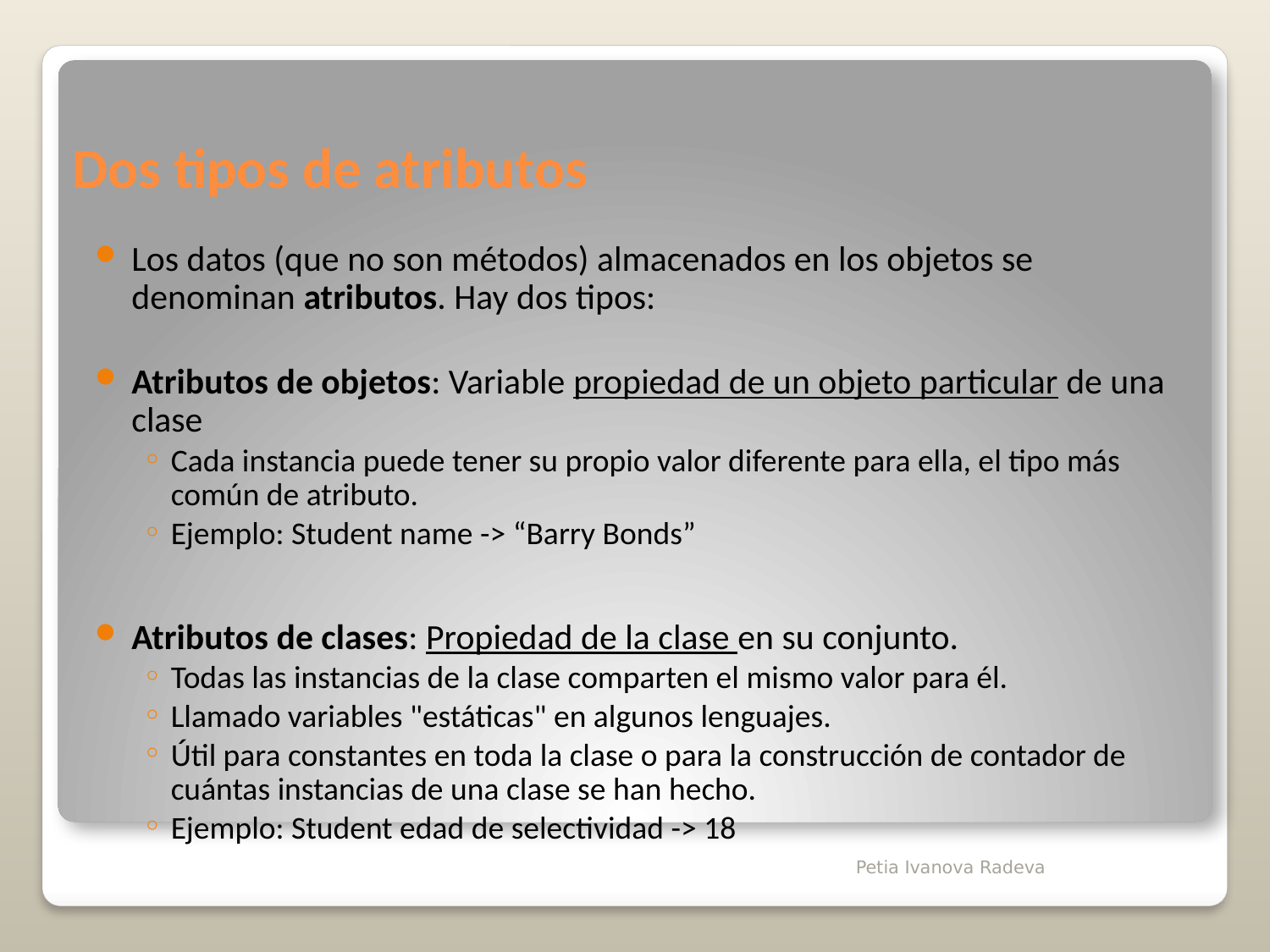

# Dos tipos de atributos
Los datos (que no son métodos) almacenados en los objetos se denominan atributos. Hay dos tipos:

Atributos de objetos: Variable propiedad de un objeto particular de una clase
Cada instancia puede tener su propio valor diferente para ella, el tipo más común de atributo.
Ejemplo: Student name -> “Barry Bonds”

Atributos de clases: Propiedad de la clase en su conjunto.
Todas las instancias de la clase comparten el mismo valor para él.
Llamado variables "estáticas" en algunos lenguajes.
Útil para constantes en toda la clase o para la construcción de contador de cuántas instancias de una clase se han hecho.
Ejemplo: Student edad de selectividad -> 18